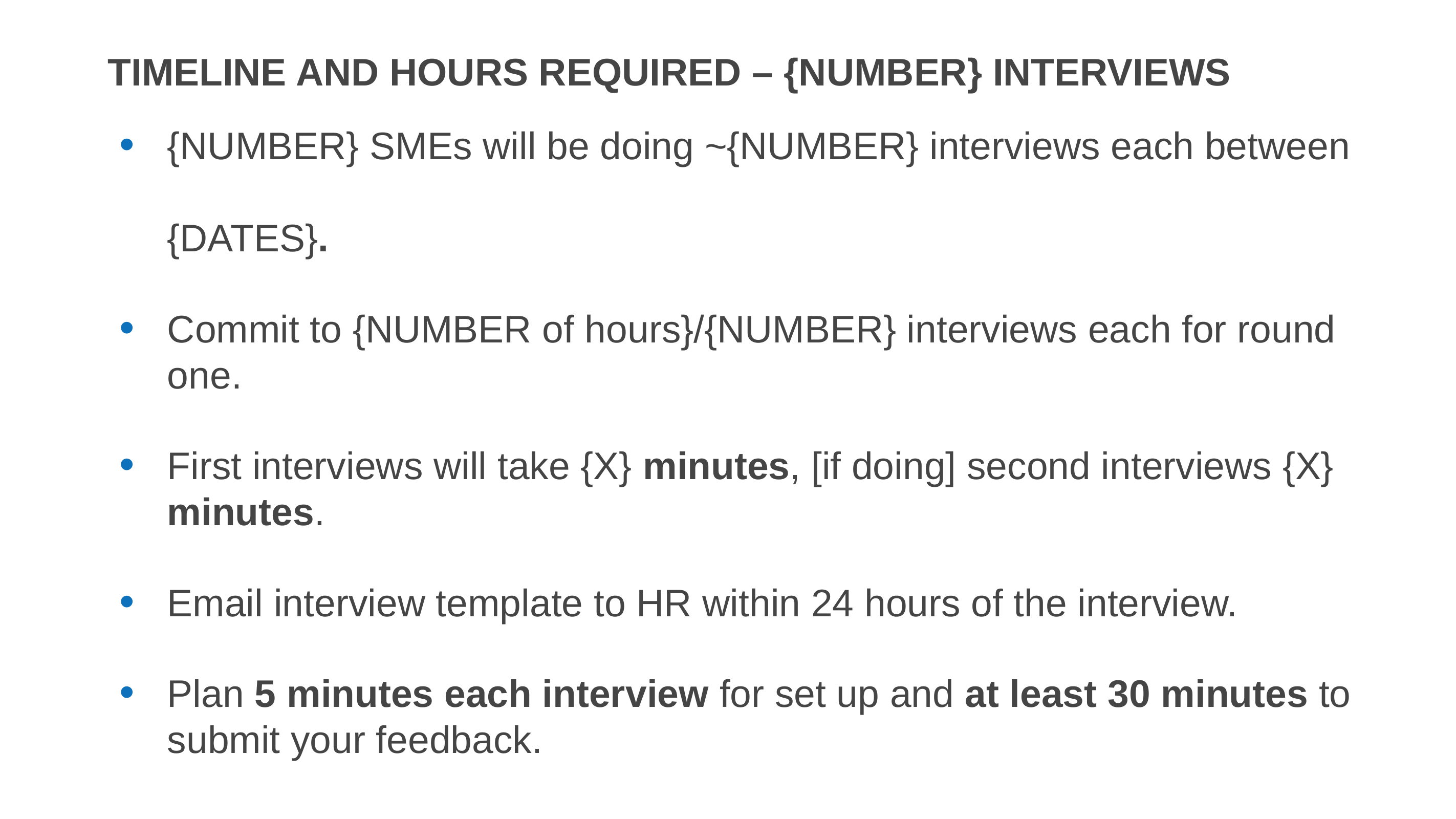

# Timeline and Hours Required – {NUMBER} interviews
{NUMBER} SMEs will be doing ~{NUMBER} interviews each between
{DATES}.
Commit to {NUMBER of hours}/{NUMBER} interviews each for round one.
First interviews will take {X} minutes, [if doing] second interviews {X} minutes.
Email interview template to HR within 24 hours of the interview.
Plan 5 minutes each interview for set up and at least 30 minutes to submit your feedback.